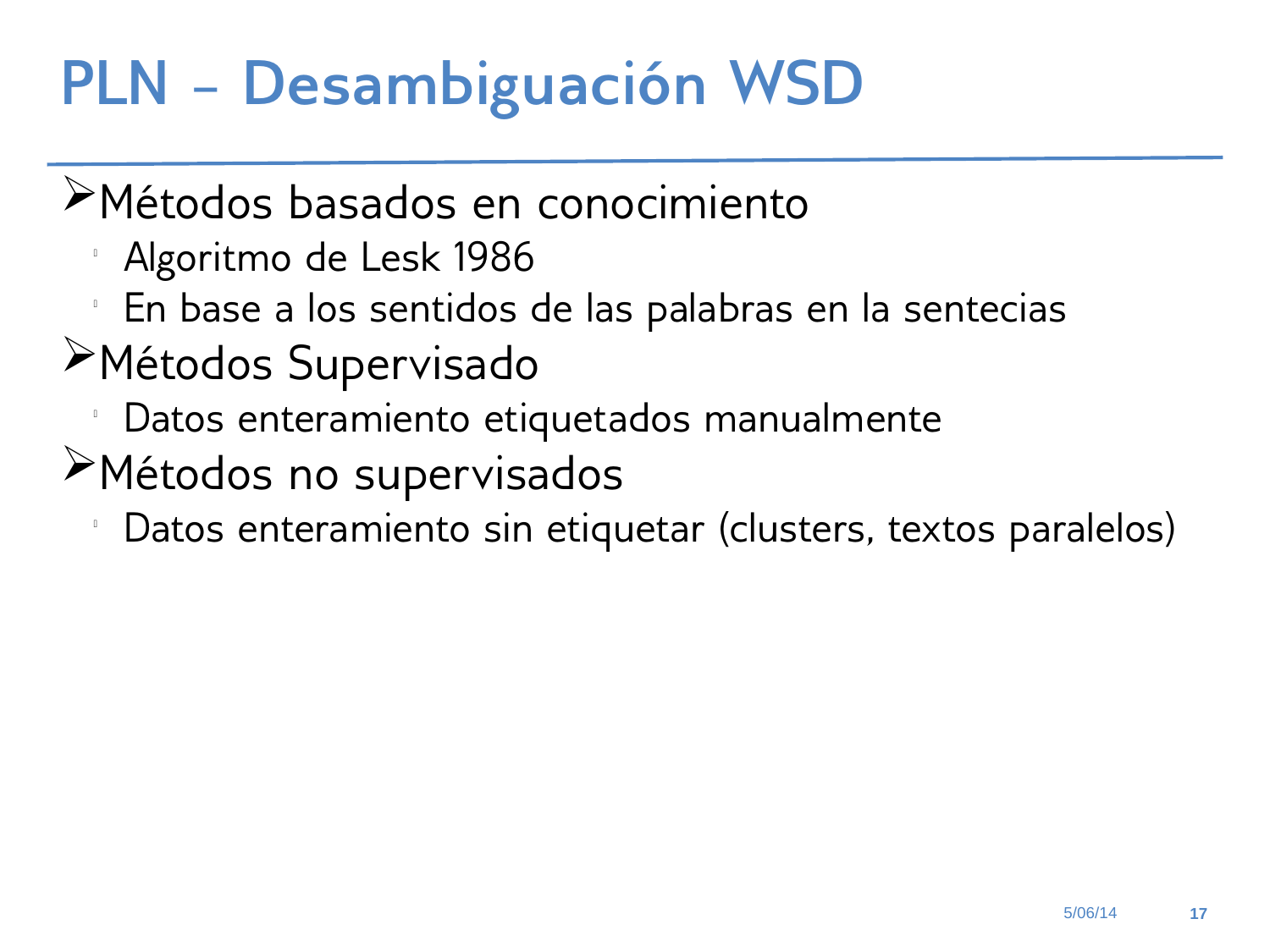

PLN – Desambiguación WSD
Métodos basados en conocimiento
Algoritmo de Lesk 1986
En base a los sentidos de las palabras en la sentecias
Métodos Supervisado
Datos enteramiento etiquetados manualmente
Métodos no supervisados
Datos enteramiento sin etiquetar (clusters, textos paralelos)

17